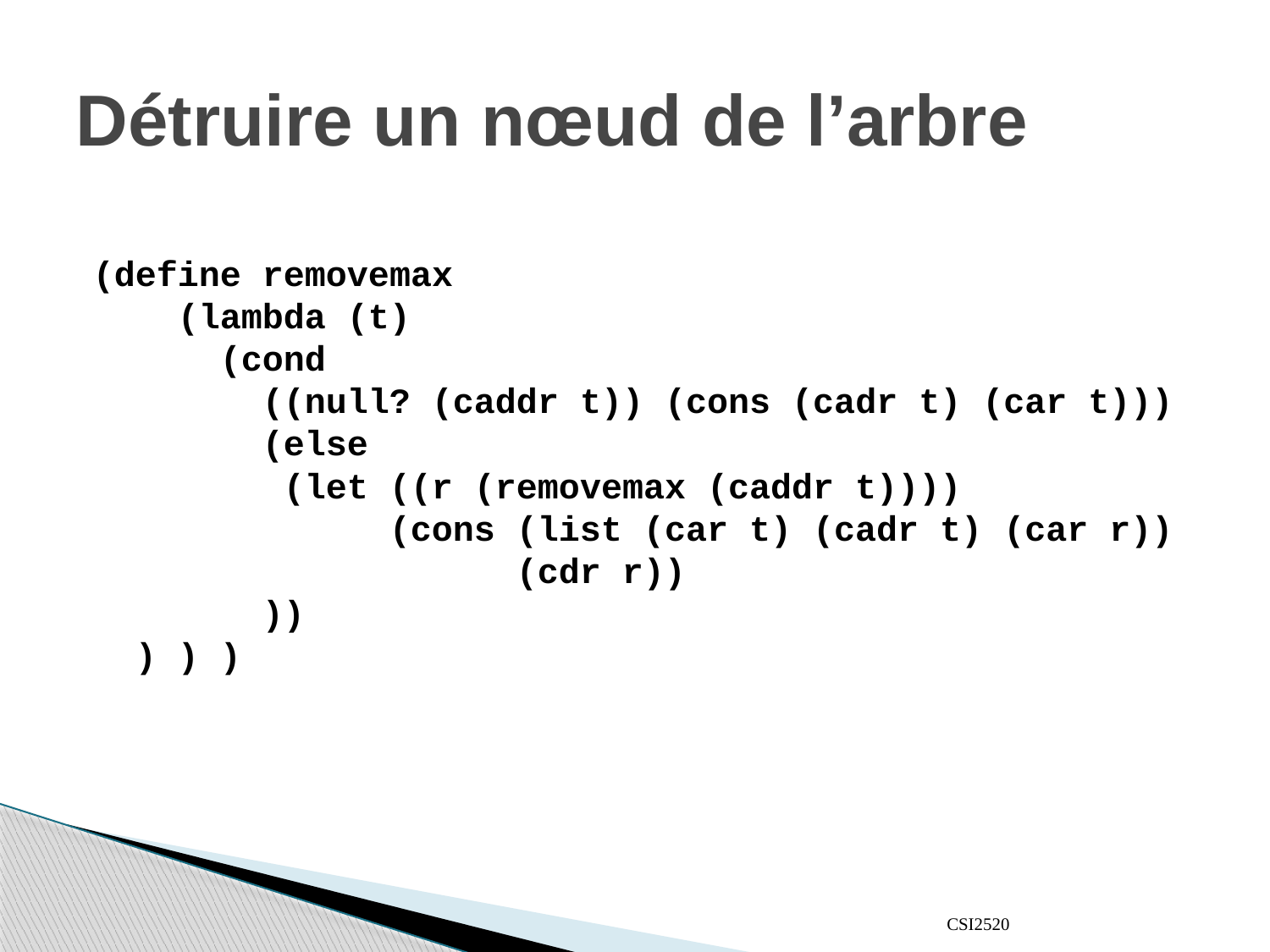

# Détruire un nœud de l’arbre
(define removemax
    (lambda (t)
      (cond
        ((null? (caddr t)) (cons (cadr t) (car t)))
        (else
         (let ((r (removemax (caddr t))))
              (cons (list (car t) (cadr t) (car r))
                    (cdr r))
        ))
  ) ) )
CSI2520